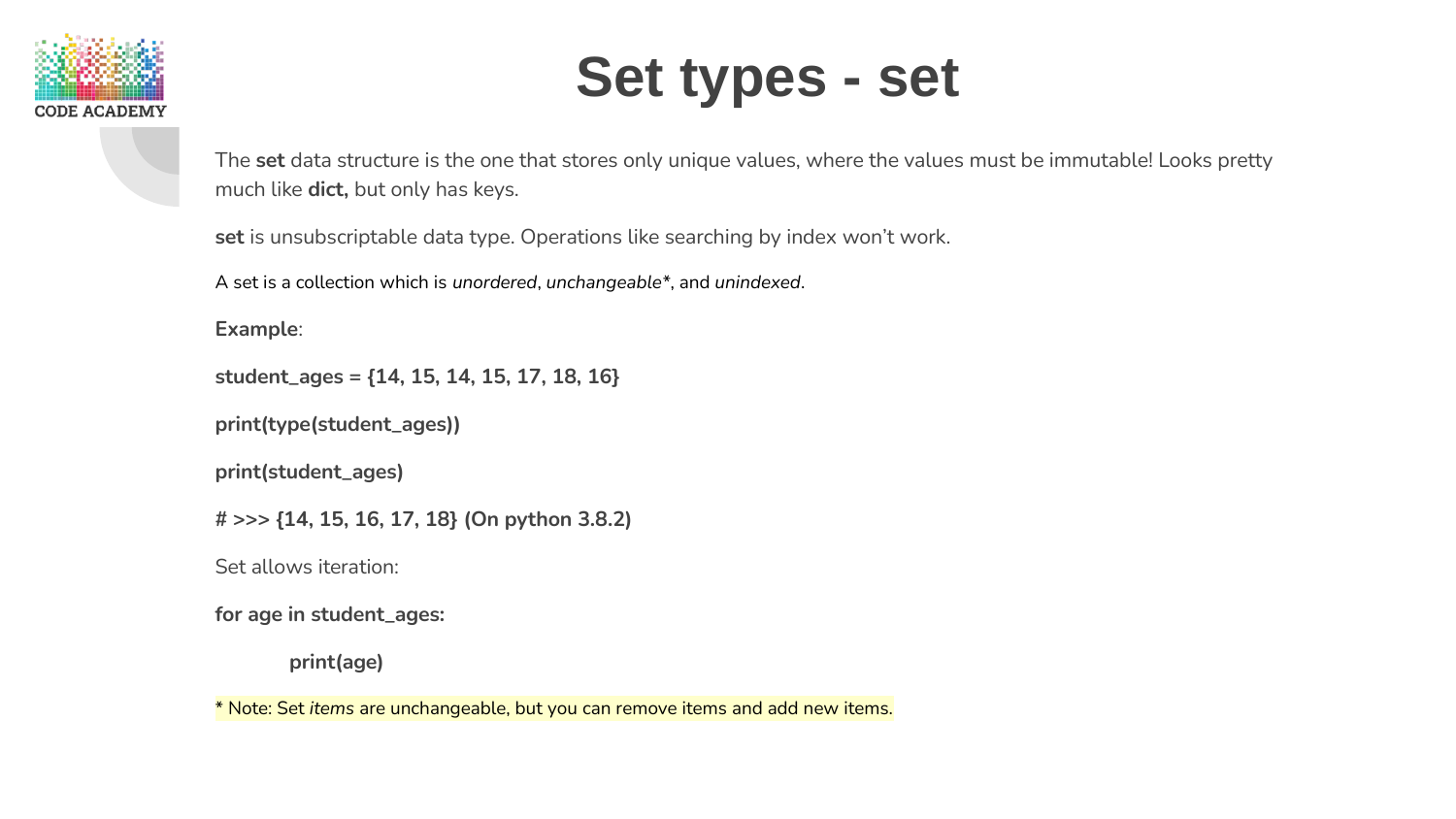

# Set types - set
The set data structure is the one that stores only unique values, where the values must be immutable! Looks pretty much like dict, but only has keys.
set is unsubscriptable data type. Operations like searching by index won’t work.
A set is a collection which is unordered, unchangeable*, and unindexed.
Example:
student_ages = {14, 15, 14, 15, 17, 18, 16}
print(type(student_ages))
print(student_ages)
# >>> {14, 15, 16, 17, 18} (On python 3.8.2)
Set allows iteration:
for age in student_ages:
print(age)
* Note: Set items are unchangeable, but you can remove items and add new items.